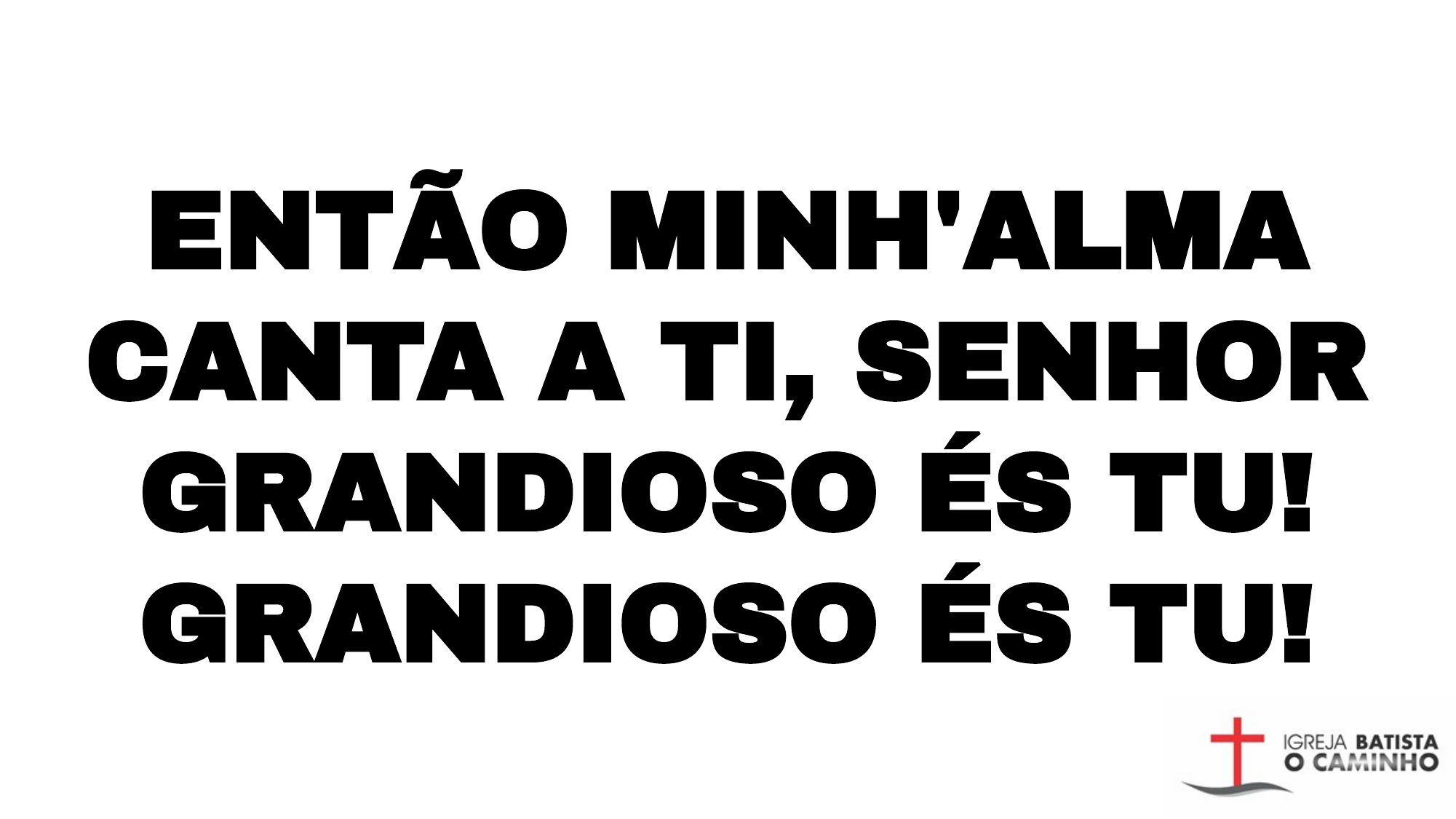

# ENTÃO MINH'ALMA CANTA A TI, SENHOR GRANDIOSO ÉS TU! GRANDIOSO ÉS TU!